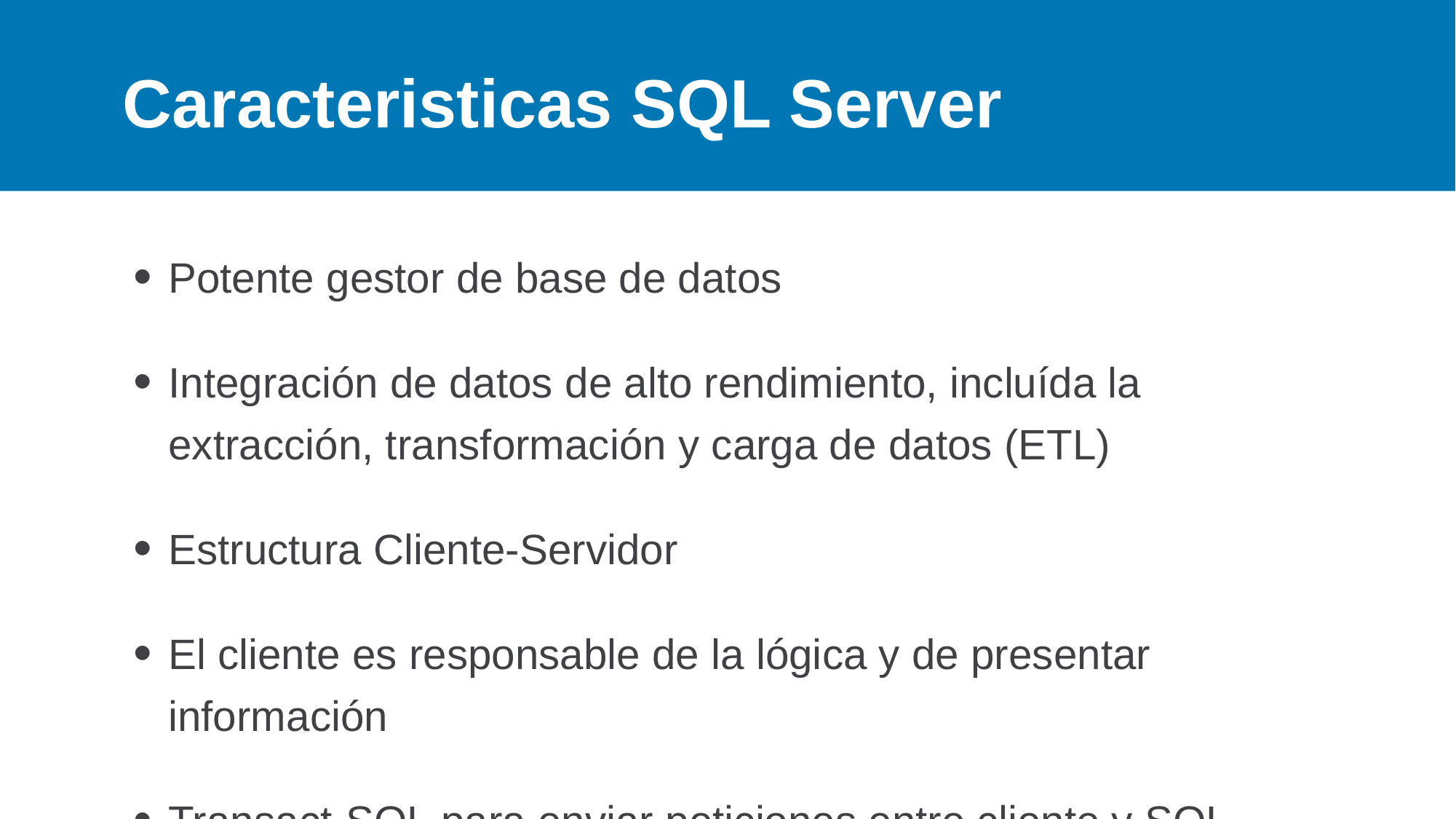

# Caracteristicas SQL Server
Potente gestor de base de datos
Integración de datos de alto rendimiento, incluída la extracción, transformación y carga de datos (ETL)
Estructura Cliente-Servidor
El cliente es responsable de la lógica y de presentar información
Transact-SQL para enviar peticiones entre cliente y SQL server

Maximum 5 bullets. If you need more, create a new slide.